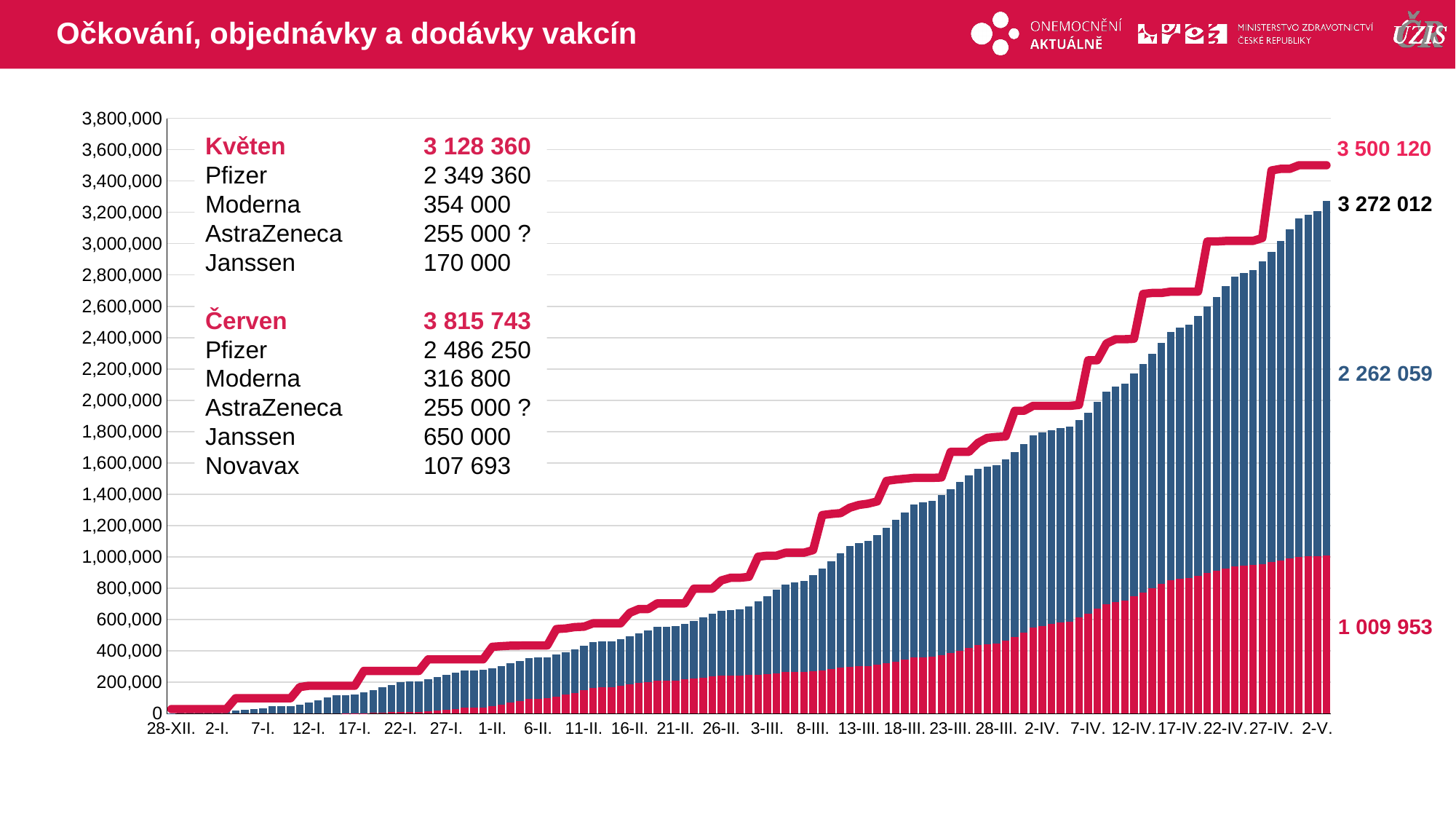

# Očkování, objednávky a dodávky vakcín

### Chart

| Category | druhá dávka | první dávka | celkem dávek v ČR |
|---|---|---|---|
| 28-XII. | 0.0 | 3546.0 | 29250.0 |
| 29-XII. | 0.0 | 6990.0 | 29250.0 |
| 30-XII. | 0.0 | 10465.0 | 29250.0 |
| 31-XII. | 0.0 | 11771.0 | 29250.0 |
| 1-I. | 0.0 | 12032.0 | 29250.0 |
| 2-I. | 0.0 | 13298.0 | 29250.0 |
| 3-I. | 0.0 | 14212.0 | 29250.0 |
| 4-I. | 0.0 | 17778.0 | 98475.0 |
| 5-I. | 0.0 | 22273.0 | 98475.0 |
| 6-I. | 0.0 | 28089.0 | 98475.0 |
| 7-I. | 0.0 | 36027.0 | 98475.0 |
| 8-I. | 0.0 | 45956.0 | 98475.0 |
| 9-I. | 0.0 | 47968.0 | 98475.0 |
| 10-I. | 0.0 | 49714.0 | 98475.0 |
| 11-I. | 0.0 | 59499.0 | 169650.0 |
| 12-I. | 0.0 | 72848.0 | 178050.0 |
| 13-I. | 0.0 | 86314.0 | 178050.0 |
| 14-I. | 0.0 | 101471.0 | 178050.0 |
| 15-I. | 0.0 | 115392.0 | 178050.0 |
| 16-I. | 2.0 | 118764.0 | 178050.0 |
| 17-I. | 634.0 | 121358.0 | 178050.0 |
| 18-I. | 2362.0 | 133809.0 | 272820.0 |
| 19-I. | 5059.0 | 146308.0 | 272820.0 |
| 20-I. | 7678.0 | 159850.0 | 272820.0 |
| 21-I. | 9397.0 | 175386.0 | 272820.0 |
| 22-I. | 10431.0 | 190117.0 | 272820.0 |
| 23-I. | 11296.0 | 193390.0 | 272820.0 |
| 24-I. | 12157.0 | 195633.0 | 272820.0 |
| 25-I. | 15097.0 | 205231.0 | 346530.0 |
| 26-I. | 19051.0 | 215725.0 | 346530.0 |
| 27-I. | 23538.0 | 224705.0 | 346530.0 |
| 28-I. | 29616.0 | 231735.0 | 346530.0 |
| 29-I. | 37412.0 | 237908.0 | 346530.0 |
| 30-I. | 38493.0 | 238625.0 | 346530.0 |
| 31-I. | 39660.0 | 239326.0 | 346530.0 |
| 1-II. | 47530.0 | 243264.0 | 426480.0 |
| 2-II. | 57687.0 | 247379.0 | 430680.0 |
| 3-II. | 68625.0 | 251760.0 | 433980.0 |
| 4-II. | 81519.0 | 256630.0 | 434580.0 |
| 5-II. | 92121.0 | 262061.0 | 435680.0 |
| 6-II. | 94451.0 | 262897.0 | 435680.0 |
| 7-II. | 96921.0 | 263741.0 | 435680.0 |
| 8-II. | 108242.0 | 267749.0 | 539800.0 |
| 9-II. | 120077.0 | 272785.0 | 543800.0 |
| 10-II. | 133161.0 | 278304.0 | 552500.0 |
| 11-II. | 149220.0 | 284581.0 | 555000.0 |
| 12-II. | 163819.0 | 291287.0 | 576600.0 |
| 13-II. | 166776.0 | 292855.0 | 576600.0 |
| 14-II. | 168141.0 | 293843.0 | 576600.0 |
| 15-II. | 177435.0 | 300181.0 | 576600.0 |
| 16-II. | 186417.0 | 308787.0 | 643290.0 |
| 17-II. | 194591.0 | 318433.0 | 667860.0 |
| 18-II. | 202564.0 | 330670.0 | 667860.0 |
| 19-II. | 209782.0 | 342414.0 | 703860.0 |
| 20-II. | 210944.0 | 344332.0 | 703860.0 |
| 21-II. | 211950.0 | 345352.0 | 703860.0 |
| 22-II. | 217925.0 | 355412.0 | 703860.0 |
| 23-II. | 224844.0 | 368215.0 | 797460.0 |
| 24-II. | 230827.0 | 381975.0 | 797460.0 |
| 25-II. | 236330.0 | 399830.0 | 797460.0 |
| 26-II. | 241636.0 | 415845.0 | 850360.0 |
| 27-II. | 242184.0 | 418772.0 | 867260.0 |
| 28-II. | 242723.0 | 421099.0 | 867260.0 |
| 1-III. | 246099.0 | 440370.0 | 872860.0 |
| 2-III. | 249608.0 | 467163.0 | 1001550.0 |
| 3-III. | 254073.0 | 497495.0 | 1008150.0 |
| 4-III. | 258686.0 | 530309.0 | 1008150.0 |
| 5-III. | 264016.0 | 558772.0 | 1027250.0 |
| 6-III. | 264838.0 | 570731.0 | 1027250.0 |
| 7-III. | 265661.0 | 582081.0 | 1027250.0 |
| 8-III. | 270449.0 | 611536.0 | 1043550.0 |
| 9-III. | 276762.0 | 647420.0 | 1267550.0 |
| 10-III. | 283653.0 | 688268.0 | 1274550.0 |
| 11-III. | 291945.0 | 732618.0 | 1279750.0 |
| 12-III. | 300287.0 | 770939.0 | 1314150.0 |
| 13-III. | 301559.0 | 787873.0 | 1332050.0 |
| 14-III. | 302682.0 | 799898.0 | 1340250.0 |
| 15-III. | 311384.0 | 827932.0 | 1354850.0 |
| 16-III. | 321804.0 | 866421.0 | 1485270.0 |
| 17-III. | 332232.0 | 903548.0 | 1493470.0 |
| 18-III. | 344560.0 | 941029.0 | 1499070.0 |
| 19-III. | 358052.0 | 974982.0 | 1504970.0 |
| 20-III. | 360051.0 | 989946.0 | 1504970.0 |
| 21-III. | 361573.0 | 997280.0 | 1504970.0 |
| 22-III. | 373913.0 | 1021340.0 | 1507170.0 |
| 23-III. | 387130.0 | 1047539.0 | 1671070.0 |
| 24-III. | 402691.0 | 1074025.0 | 1671070.0 |
| 25-III. | 420456.0 | 1100041.0 | 1671070.0 |
| 26-III. | 437827.0 | 1124494.0 | 1728870.0 |
| 27-III. | 442577.0 | 1132825.0 | 1760370.0 |
| 28-III. | 446669.0 | 1138299.0 | 1766070.0 |
| 29-III. | 467156.0 | 1157082.0 | 1769470.0 |
| 30-III. | 489143.0 | 1181459.0 | 1933270.0 |
| 31-III. | 515931.0 | 1204226.0 | 1933270.0 |
| 1-IV. | 547667.0 | 1229382.0 | 1964870.0 |
| 2-IV. | 560345.0 | 1236073.0 | 1964870.0 |
| 3-IV. | 571204.0 | 1239534.0 | 1964870.0 |
| 4-IV. | 579923.0 | 1241985.0 | 1964870.0 |
| 5-IV. | 587044.0 | 1244268.0 | 1964870.0 |
| 6-IV. | 616037.0 | 1260135.0 | 1970170.0 |
| 7-IV. | 637979.0 | 1283146.0 | 2255650.0 |
| 8-IV. | 668691.0 | 1320862.0 | 2255650.0 |
| 9-IV. | 698473.0 | 1359094.0 | 2362950.0 |
| 10-IV. | 713597.0 | 1374331.0 | 2389650.0 |
| 11-IV. | 723570.0 | 1383976.0 | 2389650.0 |
| 12-IV. | 748169.0 | 1421323.0 | 2392550.0 |
| 13-IV. | 773851.0 | 1456713.0 | 2679200.0 |
| 14-IV. | 801000.0 | 1494860.0 | 2685300.0 |
| 15-IV. | 826443.0 | 1541965.0 | 2685300.0 |
| 16-IV. | 851893.0 | 1585962.0 | 2693600.0 |
| 17-IV. | 860843.0 | 1602395.0 | 2693600.0 |
| 18-IV. | 865777.0 | 1615270.0 | 2693600.0 |
| 19-IV. | 881030.0 | 1658656.0 | 2693600.0 |
| 20-IV. | 896679.0 | 1700360.0 | 3013650.0 |
| 21-IV. | 910714.0 | 1747400.0 | 3013650.0 |
| 22-IV. | 927872.0 | 1801145.0 | 3017350.0 |
| 23-IV. | 939533.0 | 1850162.0 | 3017900.0 |
| 24-IV. | 944688.0 | 1867702.0 | 3017900.0 |
| 25-IV. | 948628.0 | 1882164.0 | 3017900.0 |
| 26-IV. | 955502.0 | 1930959.0 | 3035800.0 |
| 27-IV. | 966587.0 | 1978989.0 | 3467120.0 |
| 28-IV. | 978854.0 | 2036820.0 | 3477420.0 |
| 29-IV. | 992722.0 | 2100658.0 | 3477420.0 |
| 30-IV. | 1000877.0 | 2161501.0 | 3500120.0 |
| 1-V. | 1004125.0 | 2180563.0 | 3500120.0 |
| 2-V. | 1006302.0 | 2199203.0 | 3500120.0 |
| 3-V. | 1009953.0 | 2262059.0 | 3500120.0 |
Květen		3 128 360
Pfizer		2 349 360
Moderna		354 000
AstraZeneca	255 000 ?
Janssen		170 000

Červen		3 815 743
Pfizer		2 486 250
Moderna		316 800
AstraZeneca	255 000 ?
Janssen		650 000
Novavax		107 693
3 500 120
3 272 012
2 262 059
1 009 953